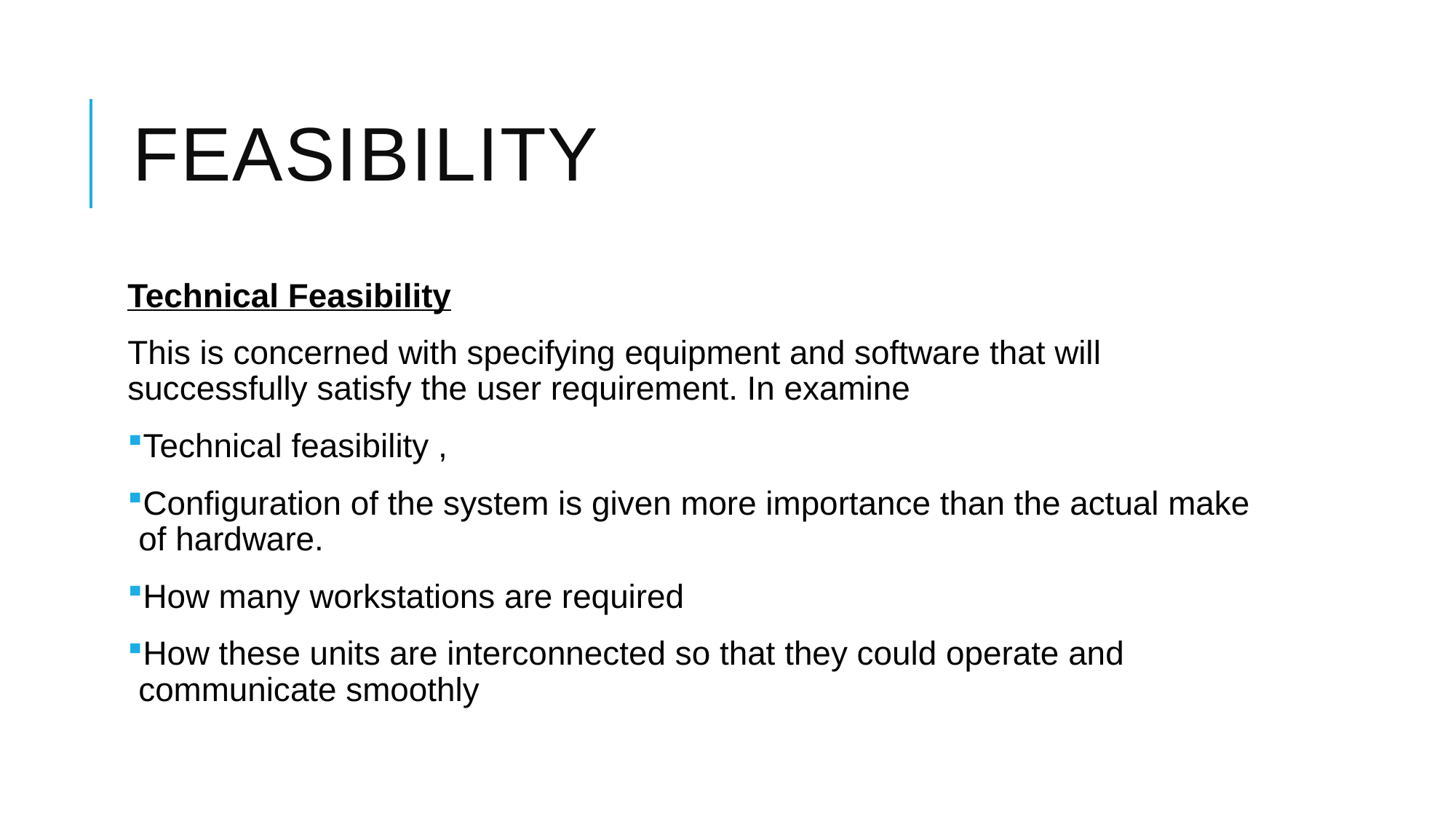

# Feasibility
Technical Feasibility
This is concerned with specifying equipment and software that will successfully satisfy the user requirement. In examine
Technical feasibility ,
Configuration of the system is given more importance than the actual make of hardware.
How many workstations are required
How these units are interconnected so that they could operate and communicate smoothly